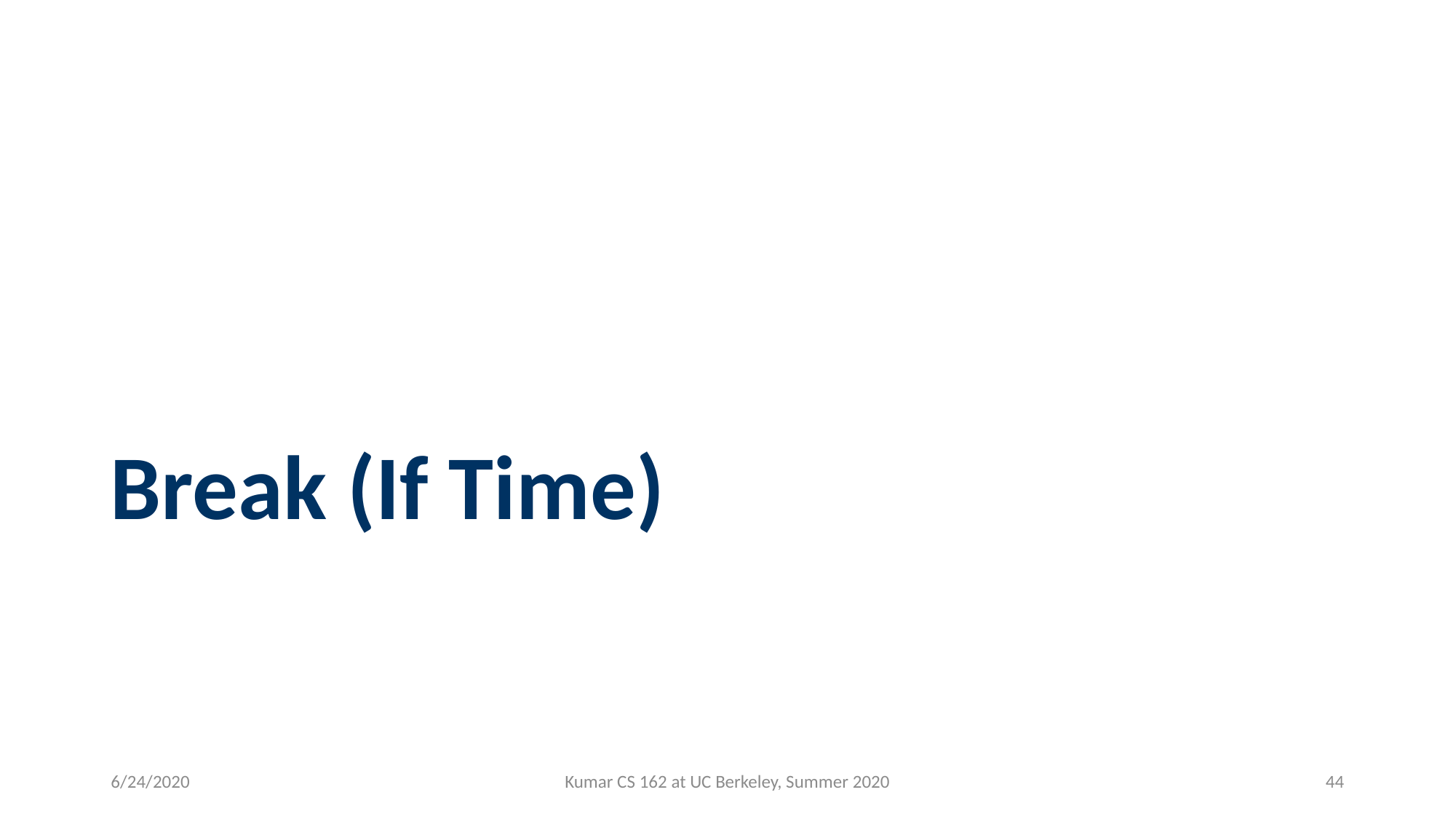

# Break (If Time)

6/24/2020
Kumar CS 162 at UC Berkeley, Summer 2020
44